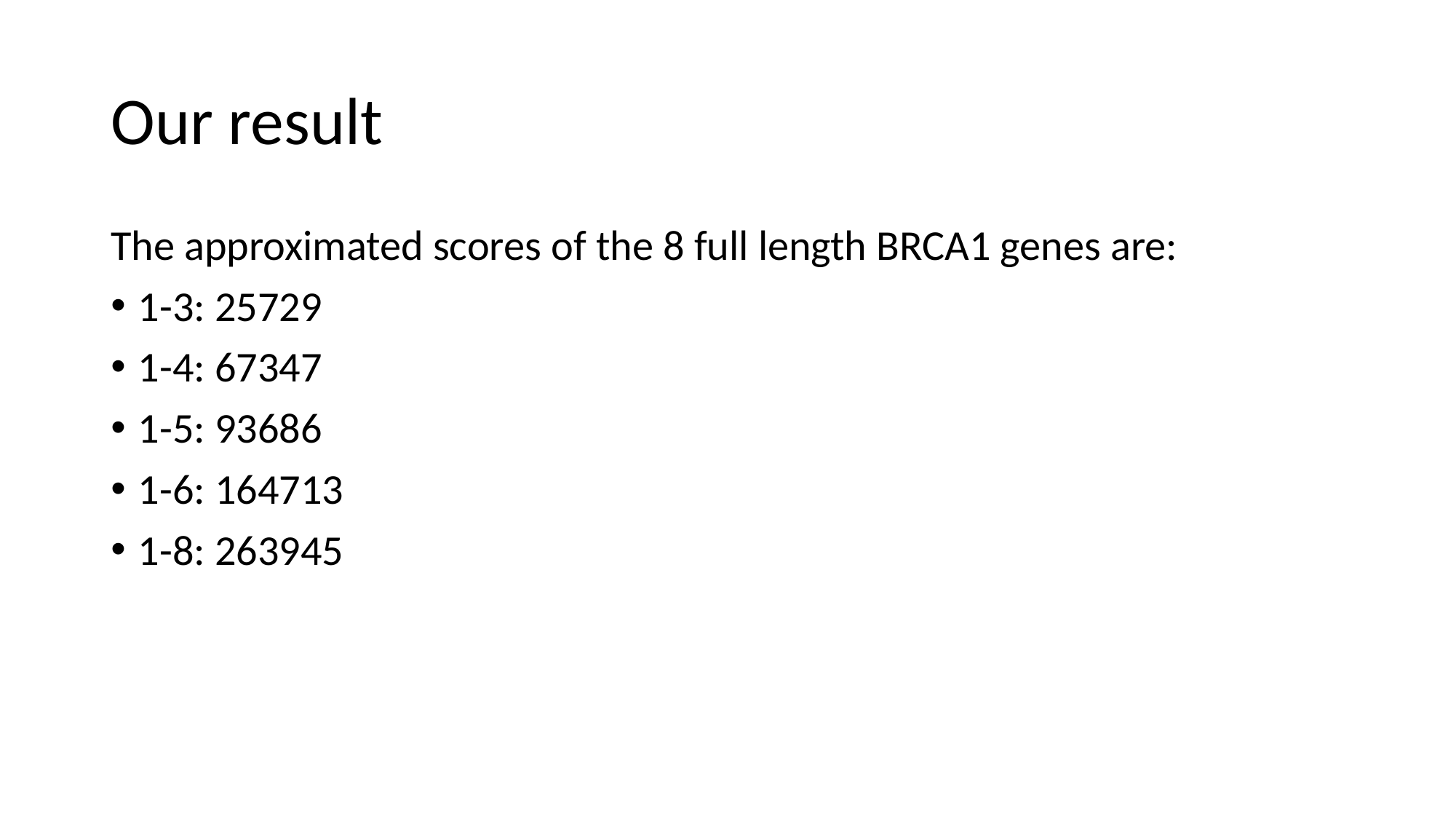

# Our result
The approximated scores of the 8 full length BRCA1 genes are:
1-3: 25729
1-4: 67347
1-5: 93686
1-6: 164713
1-8: 263945